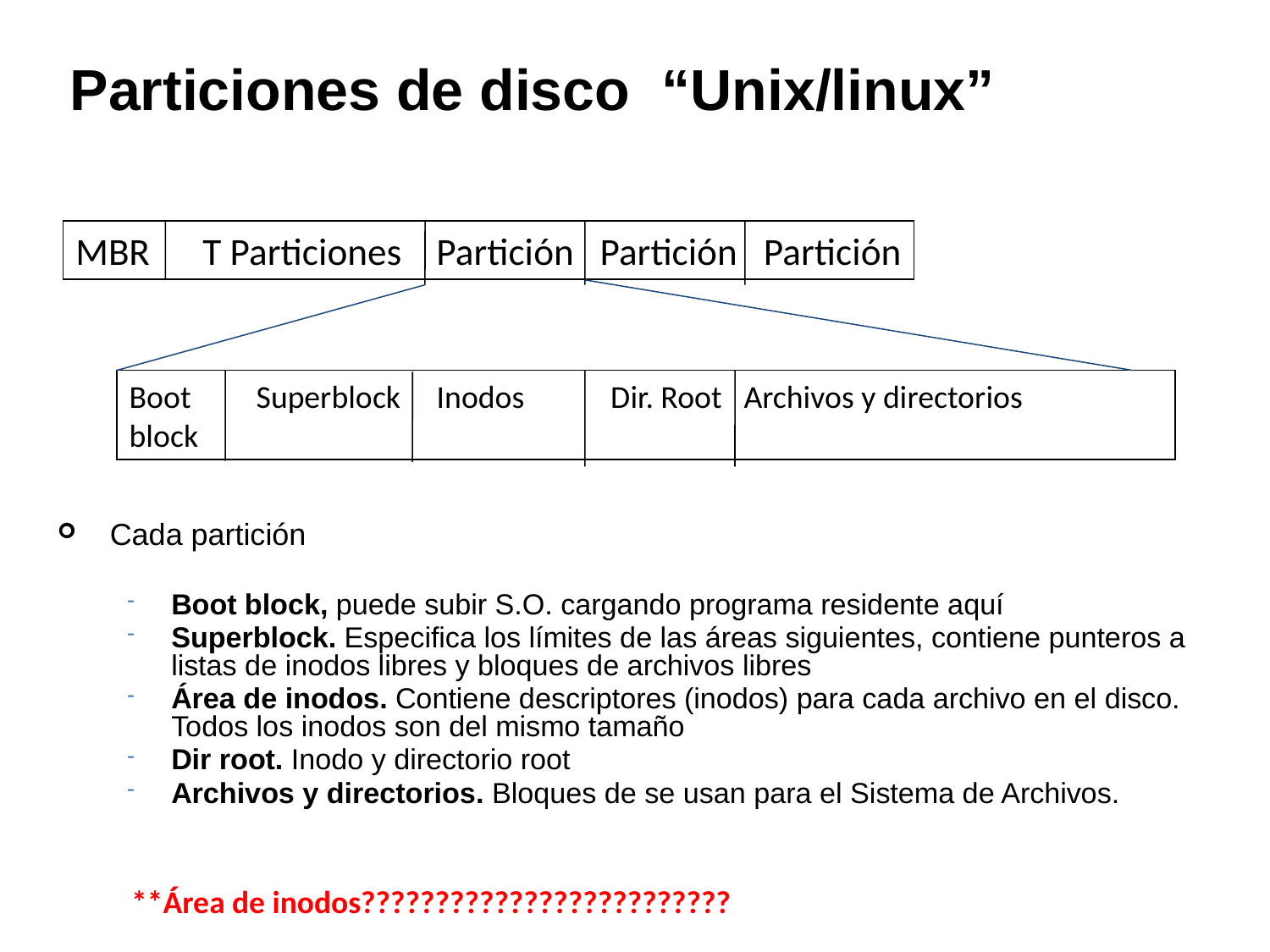

Particiones de disco  “Unix/linux”
MBR	T Particiones    Partición   Partición   Partición

Boot	Superblock     Inodos            Dir. Root   Archivos y directorios
block

Cada partición

Boot block, puede subir S.O. cargando programa residente aquí
Superblock. Especifica los límites de las áreas siguientes, contiene punteros a listas de inodos libres y bloques de archivos libres
Área de inodos. Contiene descriptores (inodos) para cada archivo en el disco. Todos los inodos son del mismo tamaño
Dir root. Inodo y directorio root
Archivos y directorios. Bloques de se usan para el Sistema de Archivos.
**Área de inodos?????????????????????????